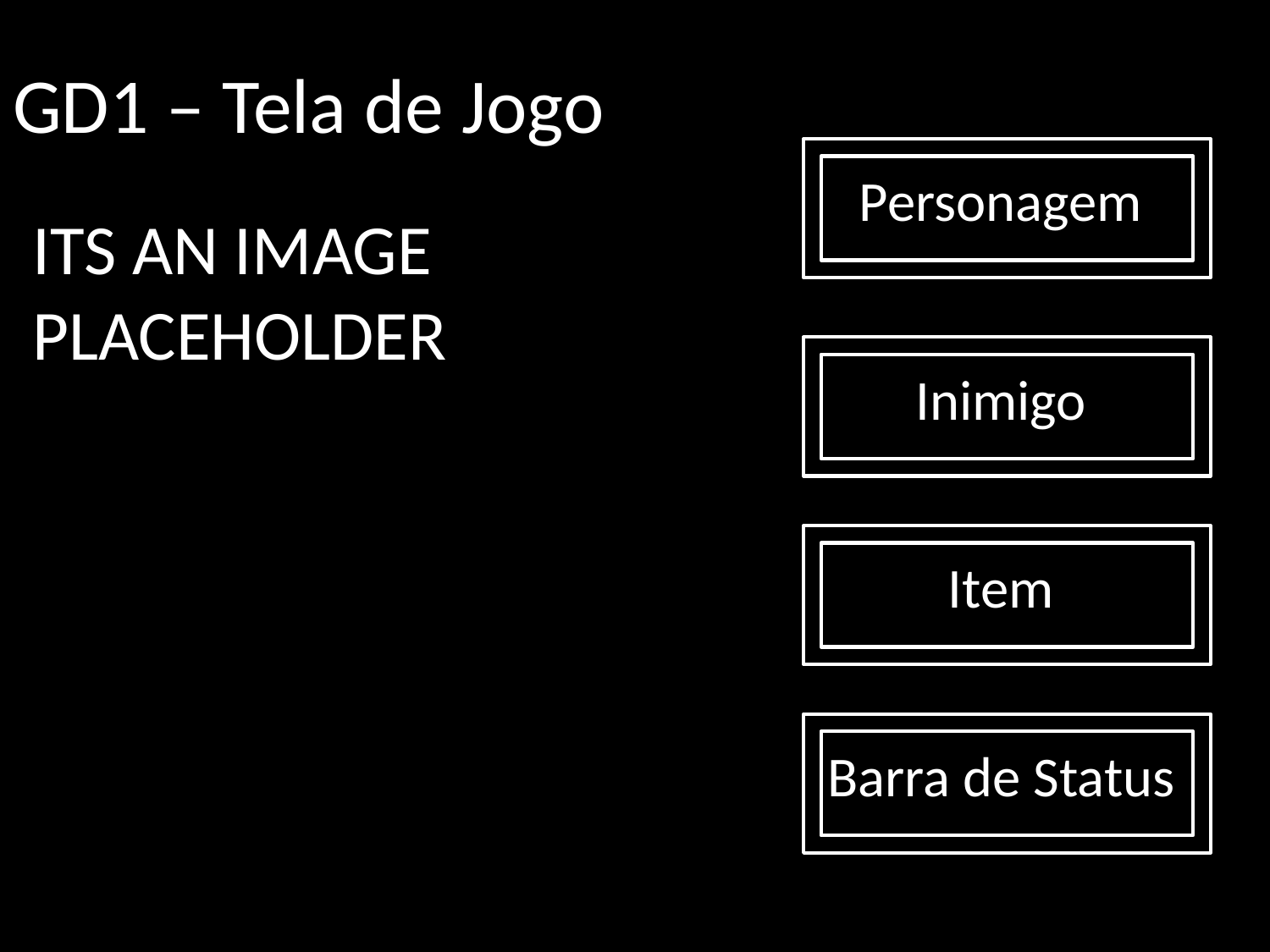

# GD1 – Tela de Jogo

Personagem
ITS AN IMAGE PLACEHOLDER

Inimigo

Item

Barra de Status